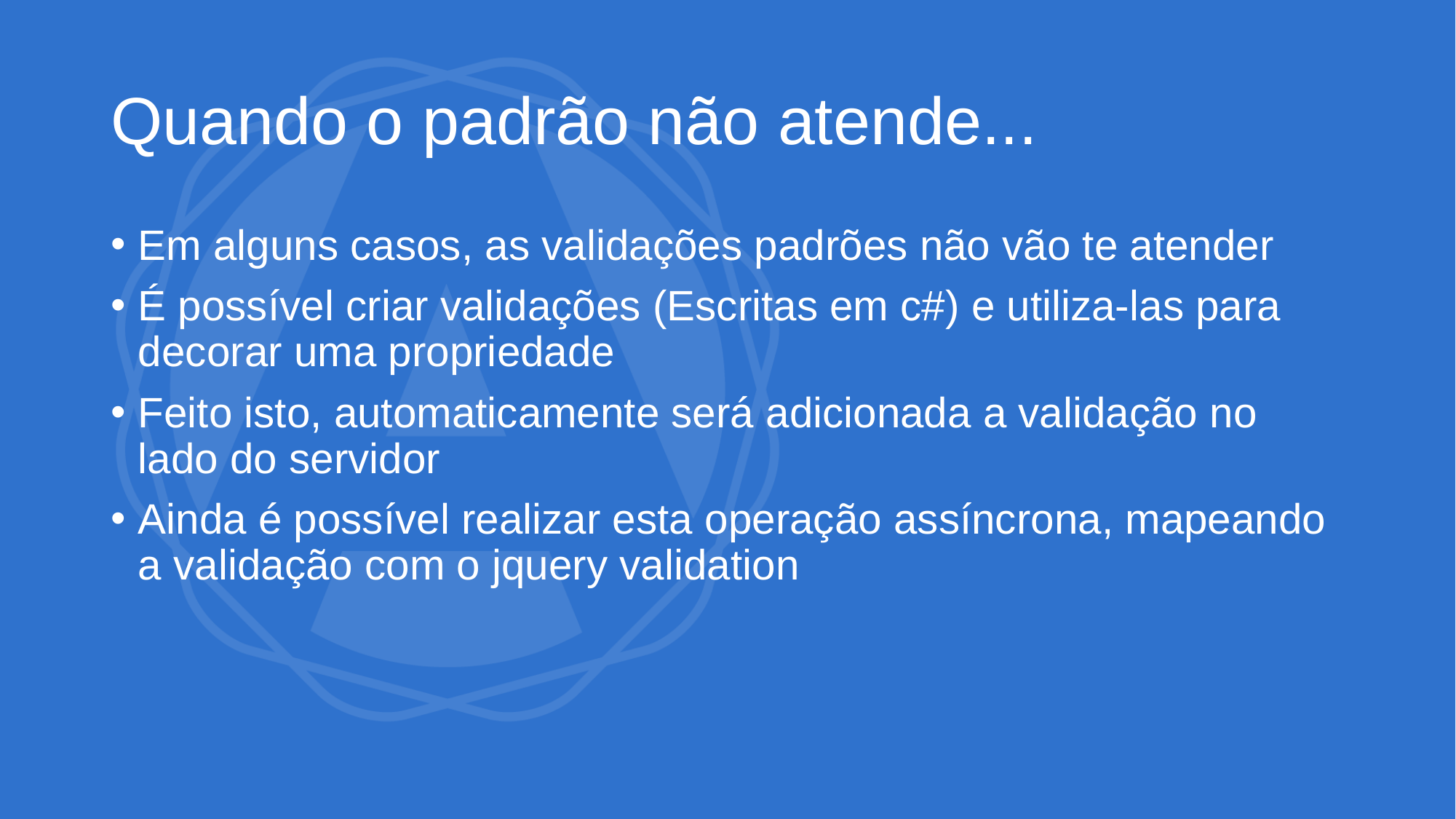

# Quando o padrão não atende...
Em alguns casos, as validações padrões não vão te atender
É possível criar validações (Escritas em c#) e utiliza-las para decorar uma propriedade
Feito isto, automaticamente será adicionada a validação no lado do servidor
Ainda é possível realizar esta operação assíncrona, mapeando a validação com o jquery validation